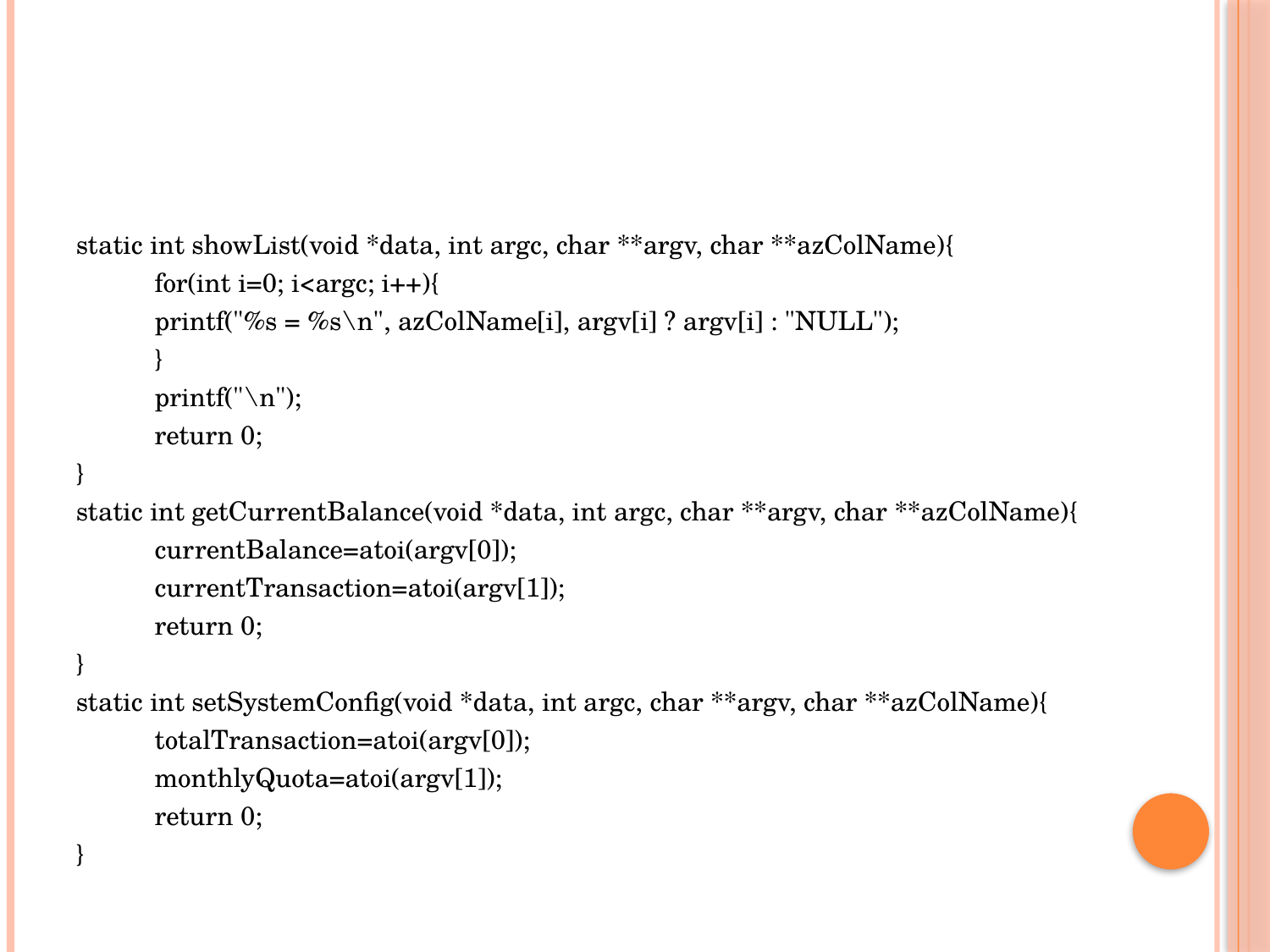

#
static int showList(void *data, int argc, char **argv, char **azColName){
	for(int i=0; i<argc; i++){
		printf("%s = %s\n", azColName[i], argv[i] ? argv[i] : "NULL");
	}
	printf("\n");
	return 0;
}
static int getCurrentBalance(void *data, int argc, char **argv, char **azColName){
	currentBalance=atoi(argv[0]);
	currentTransaction=atoi(argv[1]);
	return 0;
}
static int setSystemConfig(void *data, int argc, char **argv, char **azColName){
	totalTransaction=atoi(argv[0]);
	monthlyQuota=atoi(argv[1]);
	return 0;
}